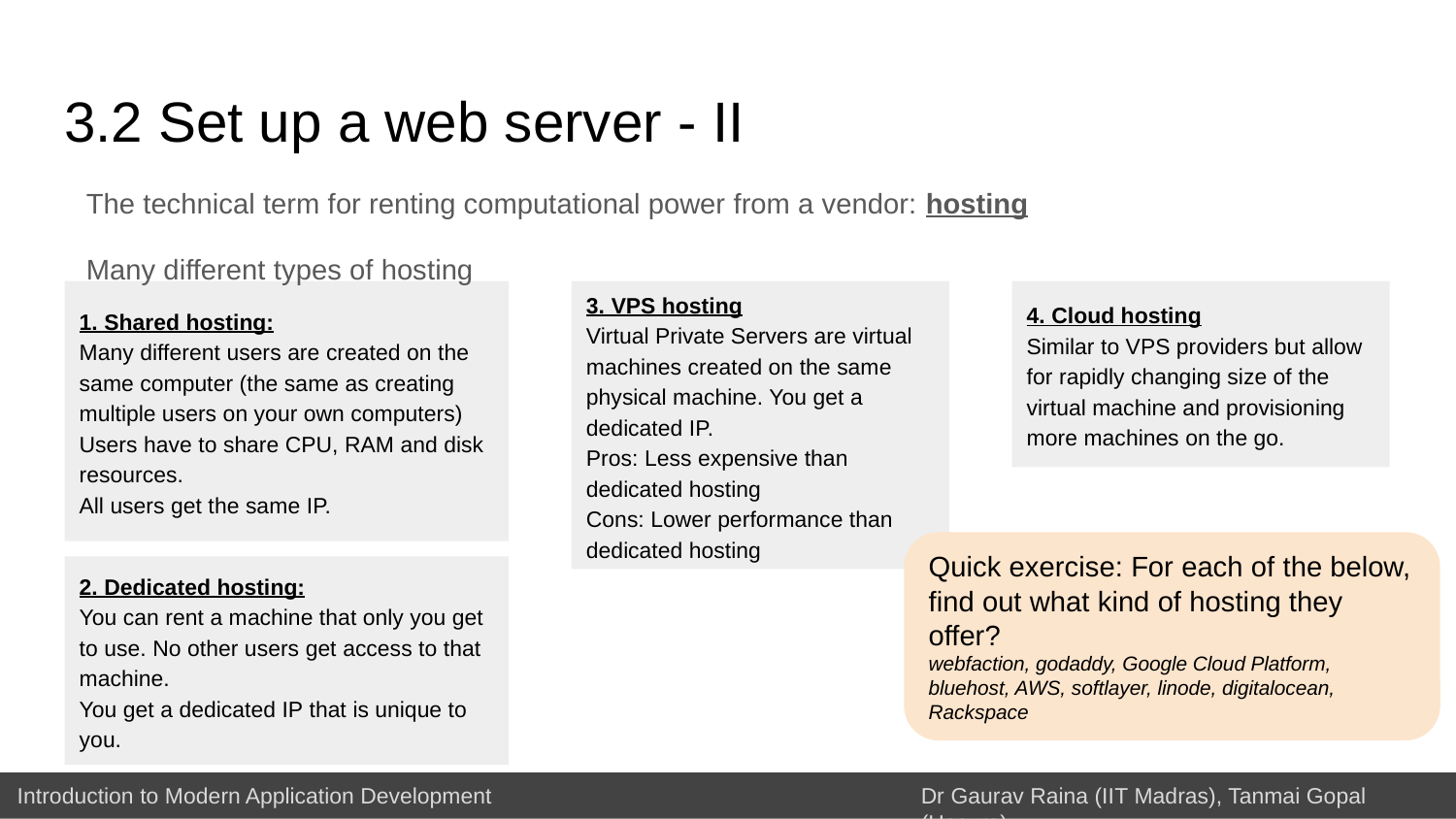

# 3.2 Set up a web server - II
The technical term for renting computational power from a vendor: hosting
Many different types of hosting
4. Cloud hosting
Similar to VPS providers but allow for rapidly changing size of the virtual machine and provisioning more machines on the go.
1. Shared hosting:
Many different users are created on the same computer (the same as creating multiple users on your own computers)
Users have to share CPU, RAM and disk resources.
All users get the same IP.
3. VPS hosting
Virtual Private Servers are virtual machines created on the same physical machine. You get a dedicated IP.
Pros: Less expensive than dedicated hosting
Cons: Lower performance than dedicated hosting
Quick exercise: For each of the below, find out what kind of hosting they offer?
webfaction, godaddy, Google Cloud Platform, bluehost, AWS, softlayer, linode, digitalocean, Rackspace
2. Dedicated hosting:
You can rent a machine that only you get to use. No other users get access to that machine.
You get a dedicated IP that is unique to you.